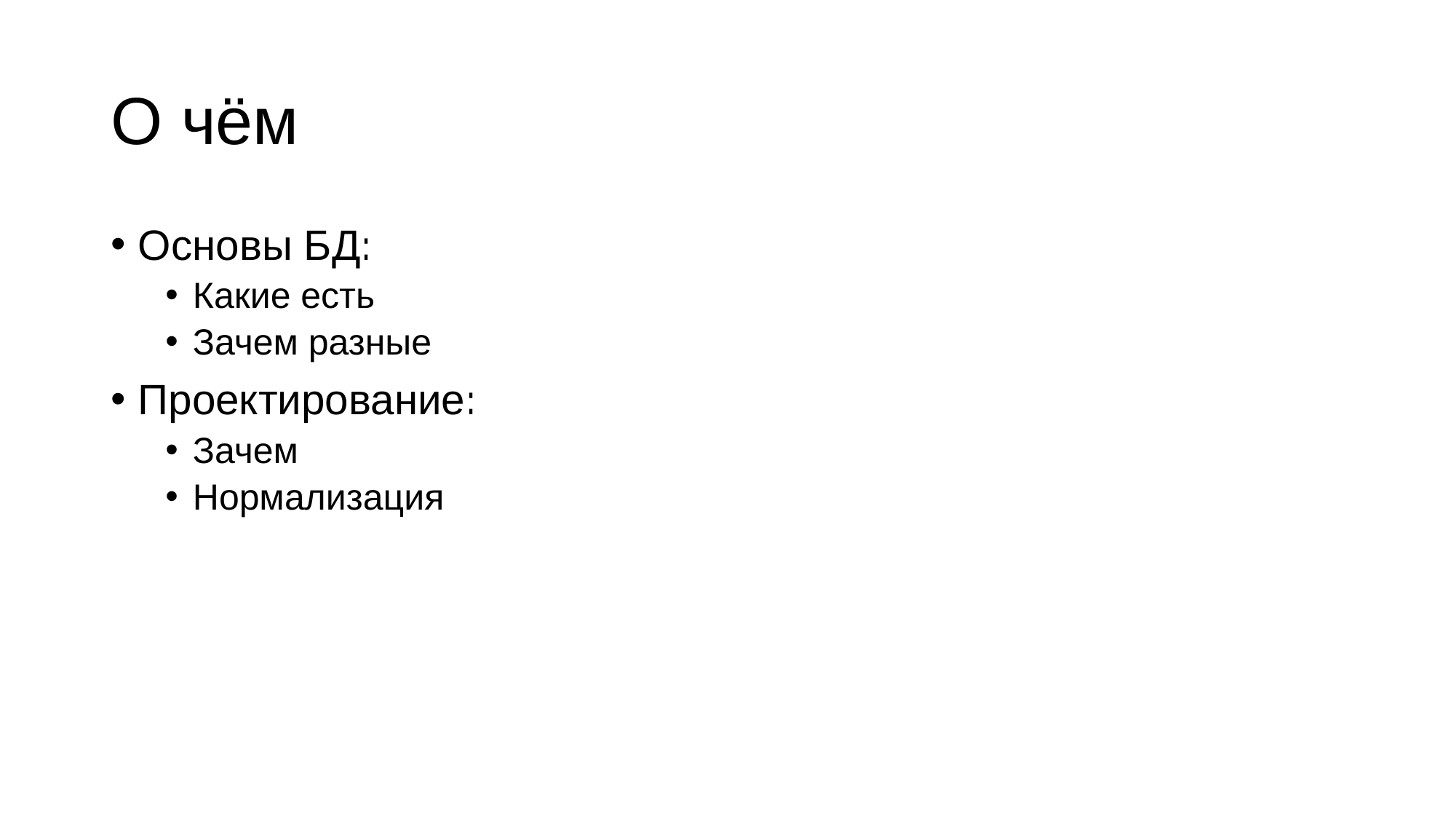

# О чём
Основы БД:
Какие есть
Зачем разные
Проектирование:
Зачем
Нормализация